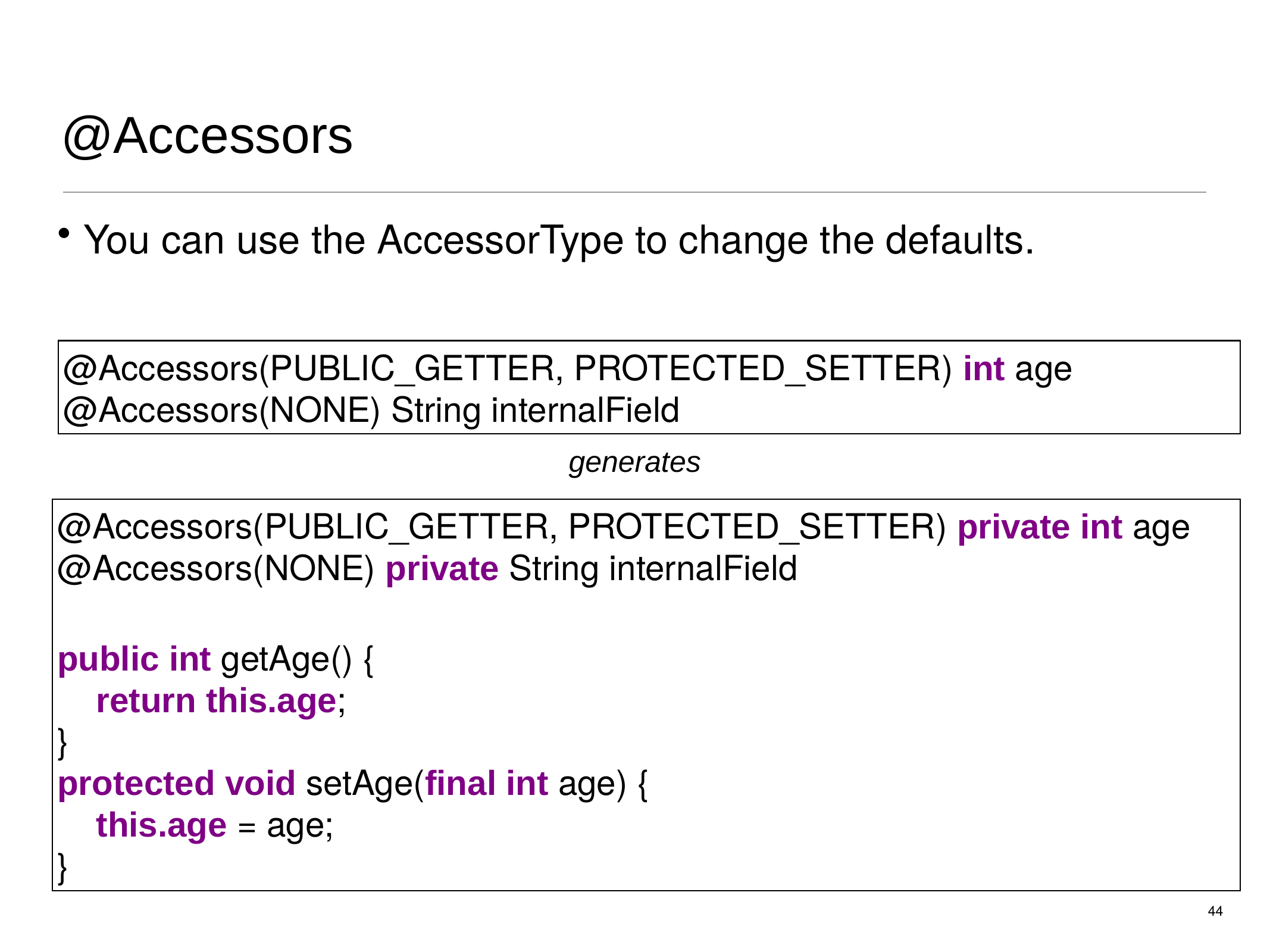

# @Accessors
You can use the AccessorType to change the defaults.

@Accessors(PUBLIC_GETTER, PROTECTED_SETTER) int age
@Accessors(NONE) String internalField
generates
@Accessors(PUBLIC_GETTER, PROTECTED_SETTER) private int age
@Accessors(NONE) private String internalField

public int getAge() {
    return this.age;
}
protected void setAge(final int age) {
    this.age = age;
}
44